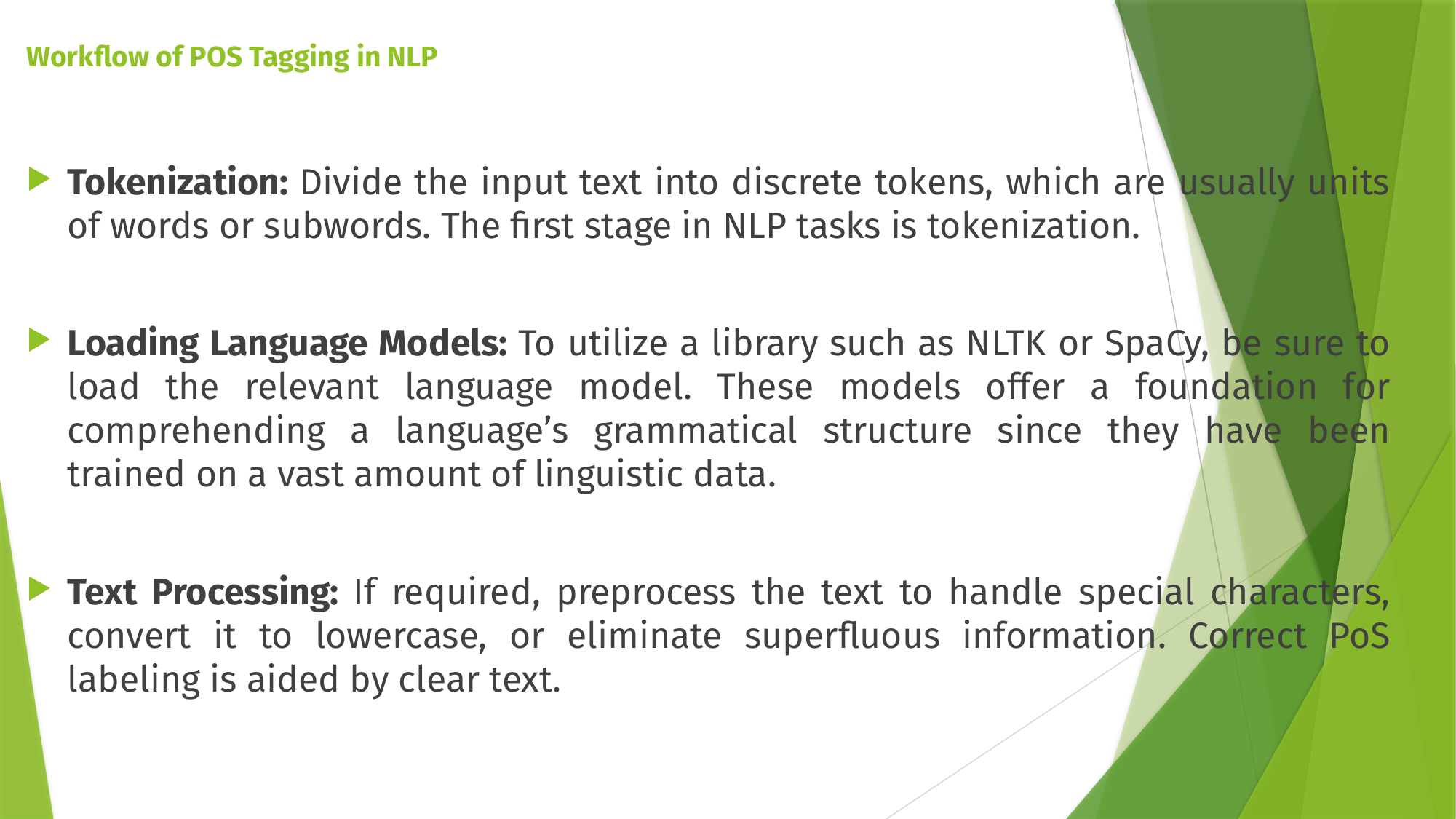

# Workflow of POS Tagging in NLP
Tokenization: Divide the input text into discrete tokens, which are usually units of words or subwords. The first stage in NLP tasks is tokenization.

Loading Language Models: To utilize a library such as NLTK or SpaCy, be sure to load the relevant language model. These models offer a foundation for comprehending a language’s grammatical structure since they have been trained on a vast amount of linguistic data.

Text Processing: If required, preprocess the text to handle special characters, convert it to lowercase, or eliminate superfluous information. Correct PoS labeling is aided by clear text.